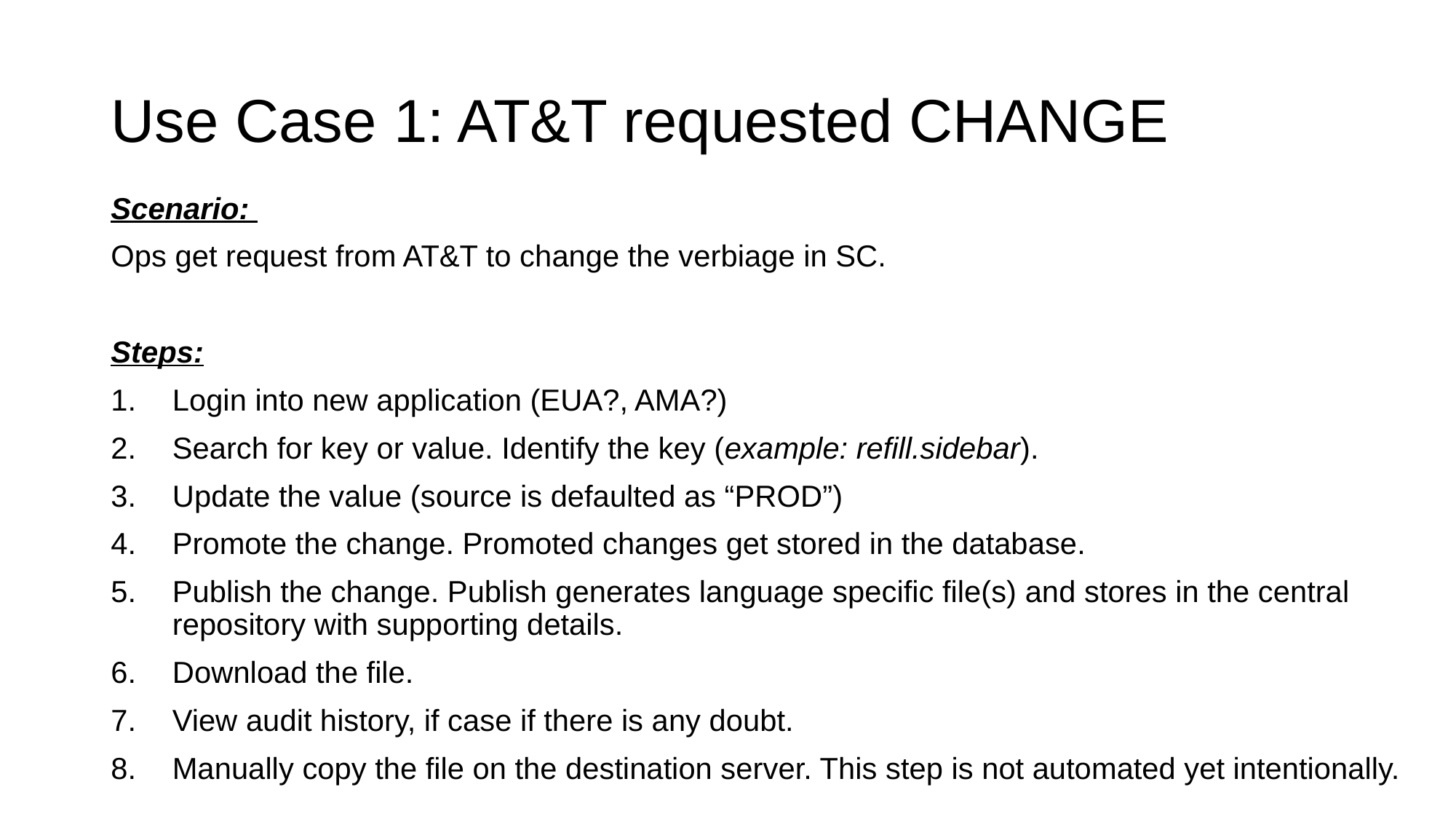

# Use Case 1: AT&T requested CHANGE
Scenario:
Ops get request from AT&T to change the verbiage in SC.

Steps:
Login into new application (EUA?, AMA?)
Search for key or value. Identify the key (example: refill.sidebar).
Update the value (source is defaulted as “PROD”)
Promote the change. Promoted changes get stored in the database.
Publish the change. Publish generates language specific file(s) and stores in the central repository with supporting details.
Download the file.
View audit history, if case if there is any doubt.
Manually copy the file on the destination server. This step is not automated yet intentionally.